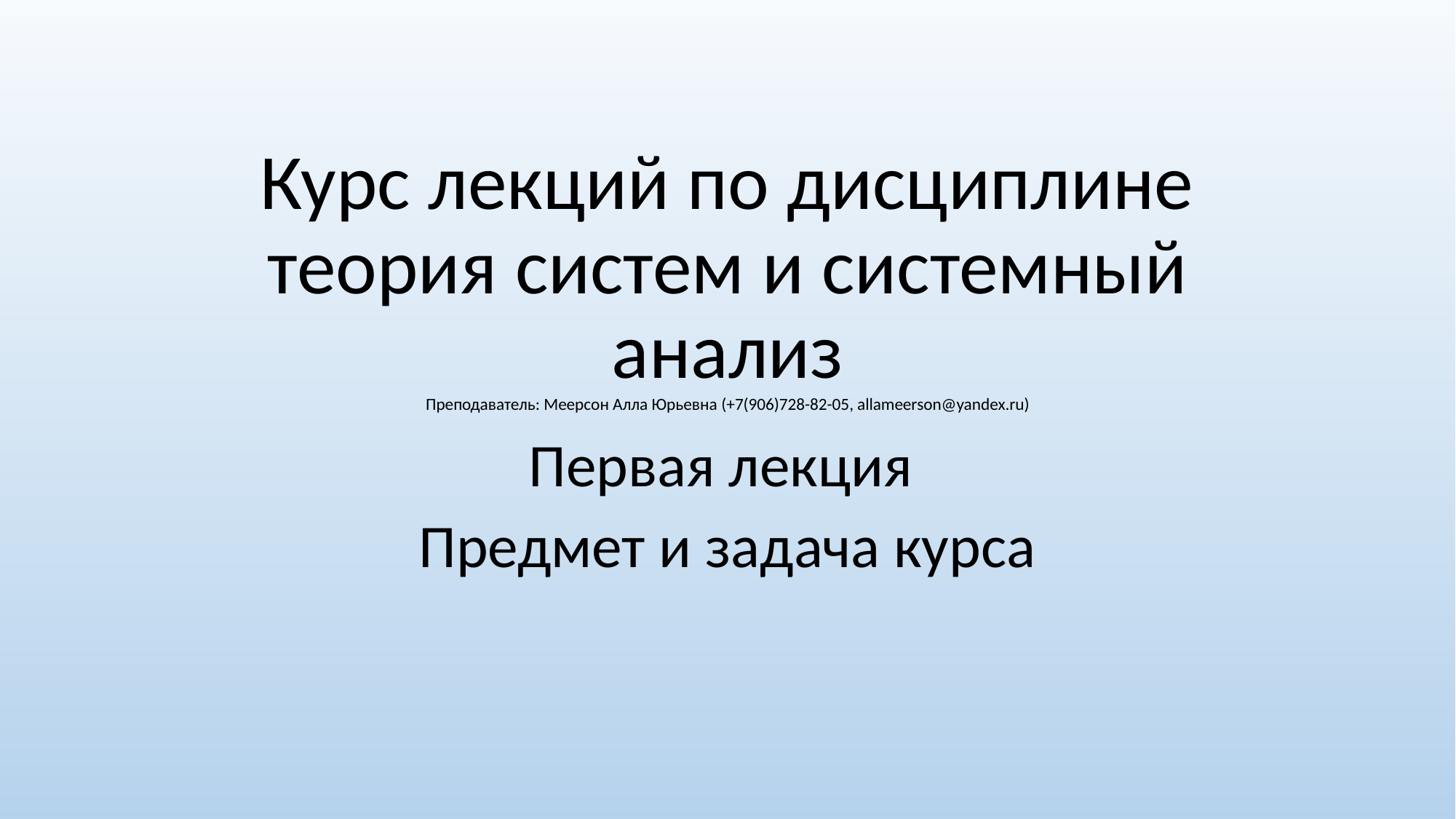

# Курс лекций по дисциплине теория систем и системный анализ Преподаватель: Меерсон Алла Юрьевна (+7(906)728-82-05, allameerson@yandex.ru)
Первая лекция
Предмет и задача курса